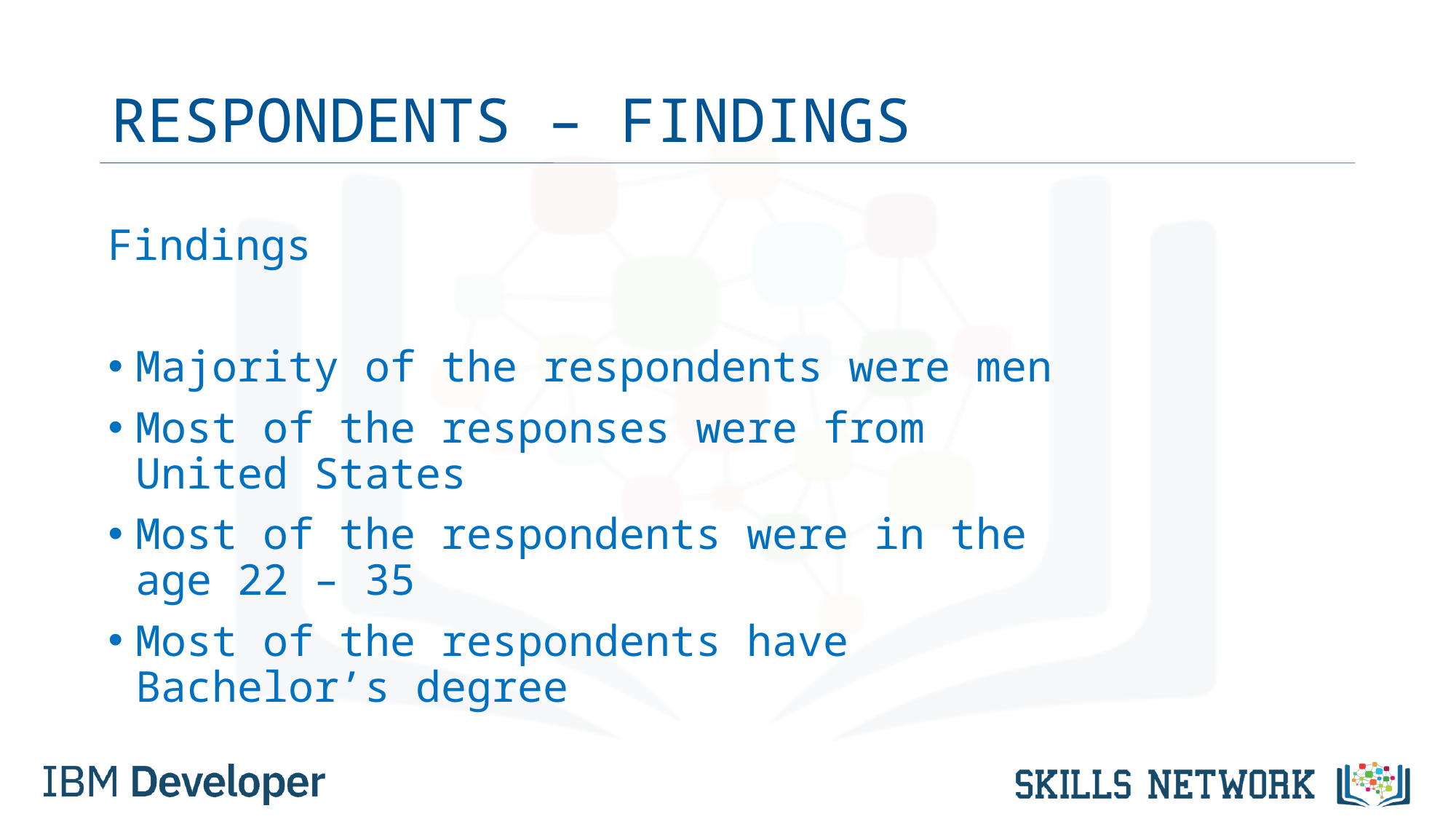

# RESPONDENTS – FINDINGS
Findings

Majority of the respondents were men
Most of the responses were from United States
Most of the respondents were in the age 22 – 35
Most of the respondents have Bachelor’s degree